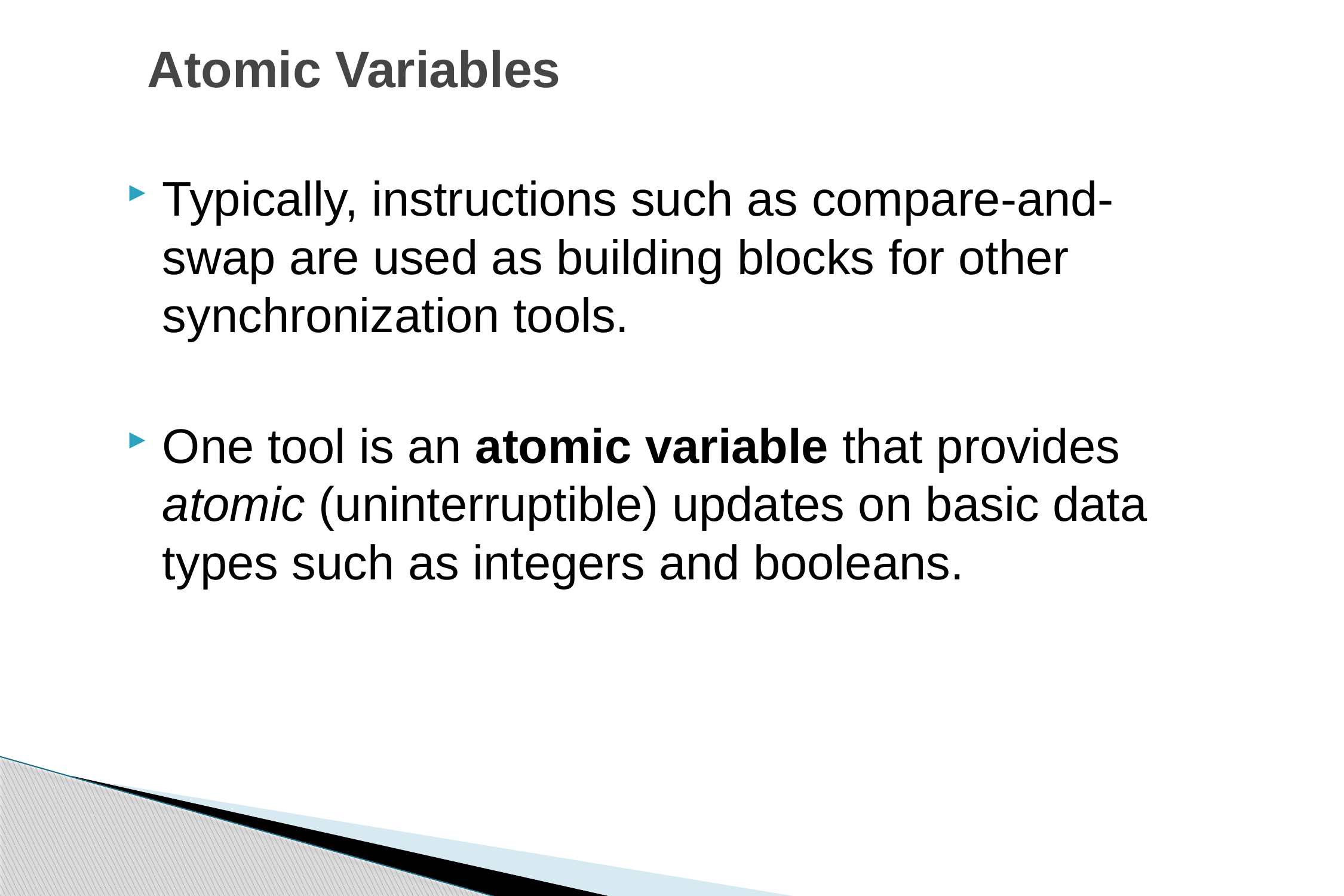

# Atomic Variables
Typically, instructions such as compare-and-swap are used as building blocks for other synchronization tools.

One tool is an atomic variable that provides atomic (uninterruptible) updates on basic data types such as integers and booleans.